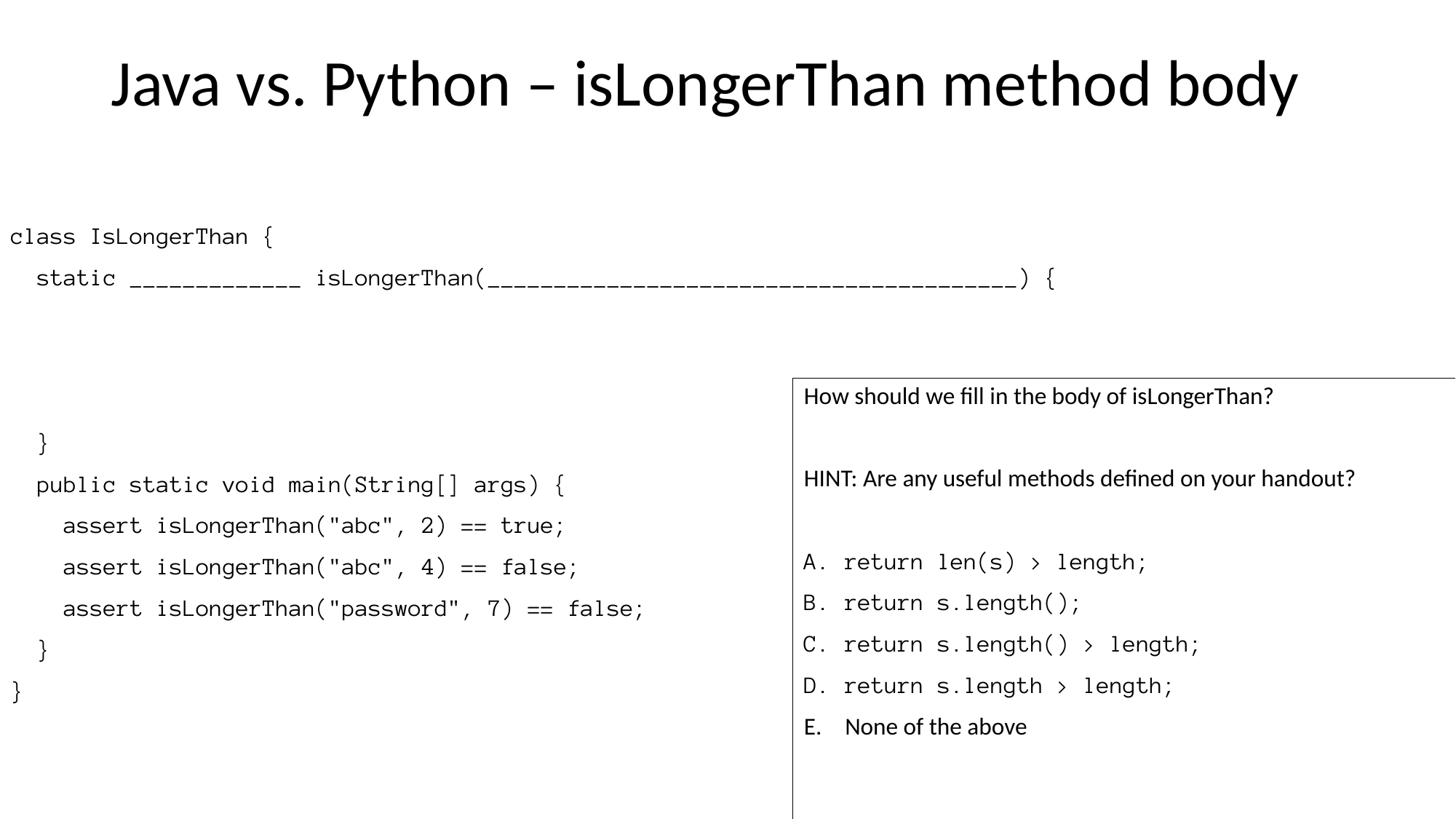

# Java vs. Python – isLongerThan method body
class IsLongerThan {
  static _____________ isLongerThan(________________________________________) {

  }
  public static void main(String[] args) {
    assert isLongerThan("abc", 2) == true;
    assert isLongerThan("abc", 4) == false;
    assert isLongerThan("password", 7) == false;
  }
}

How should we fill in the body of isLongerThan?

HINT: Are any useful methods defined on your handout?

return len(s) > length;
return s.length();
return s.length() > length;
return s.length > length;
None of the above